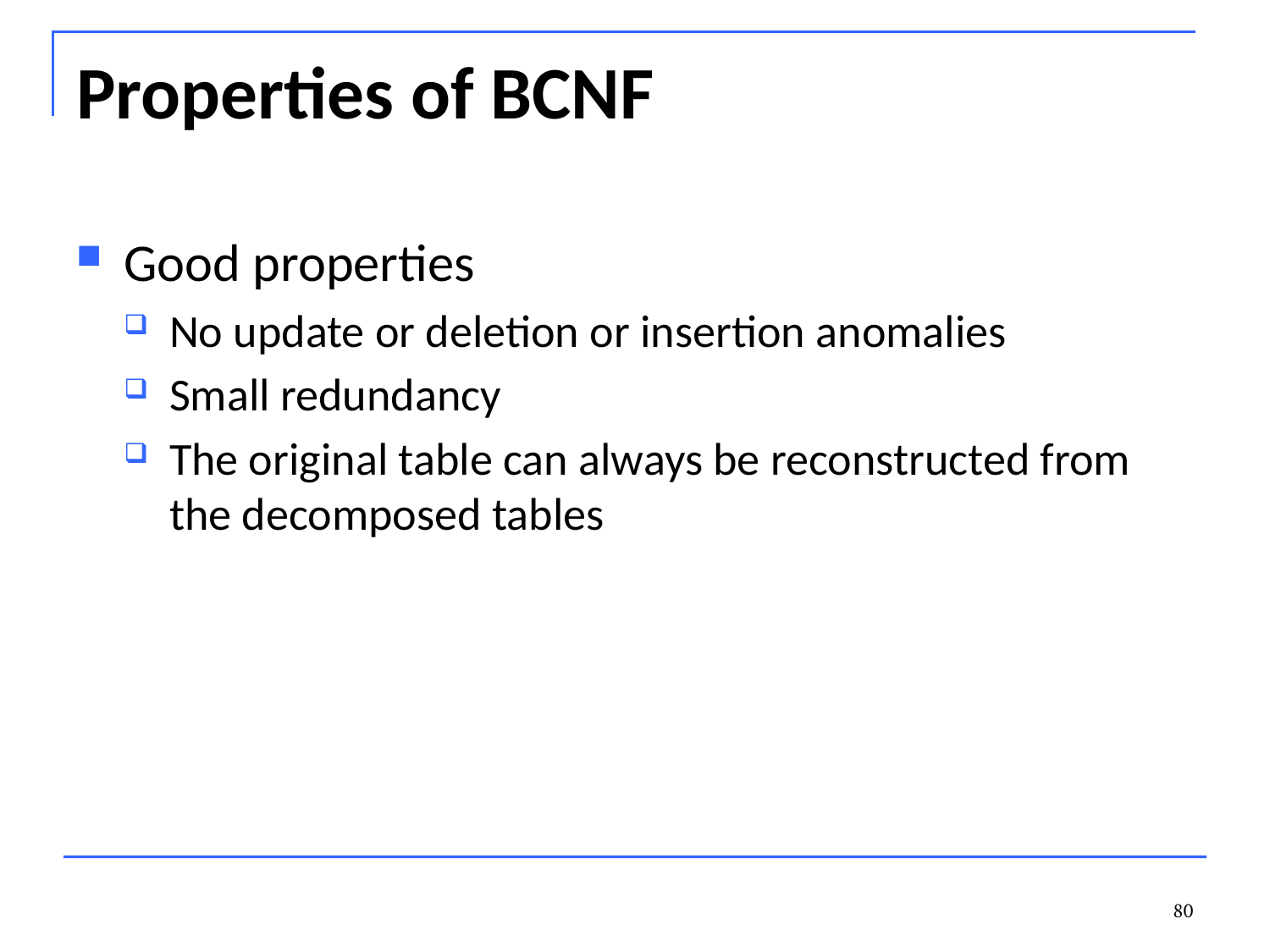

# Properties of BCNF
Good properties
No update or deletion or insertion anomalies
Small redundancy
The original table can always be reconstructed from the decomposed tables
80